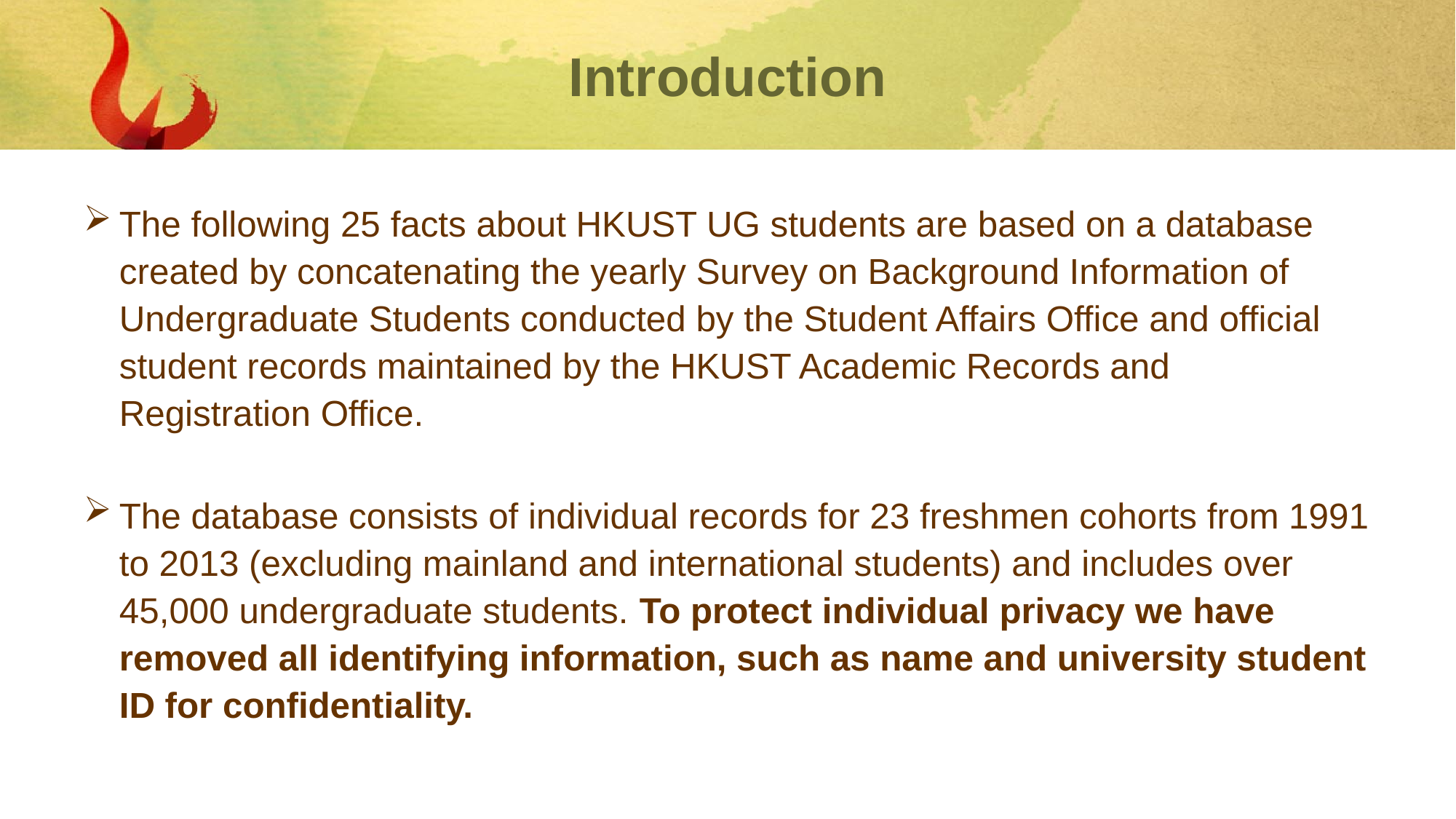

# Introduction
The following 25 facts about HKUST UG students are based on a database created by concatenating the yearly Survey on Background Information of Undergraduate Students conducted by the Student Affairs Office and official student records maintained by the HKUST Academic Records and Registration Office.

The database consists of individual records for 23 freshmen cohorts from 1991 to 2013 (excluding mainland and international students) and includes over 45,000 undergraduate students. To protect individual privacy we have removed all identifying information, such as name and university student ID for confidentiality.
2